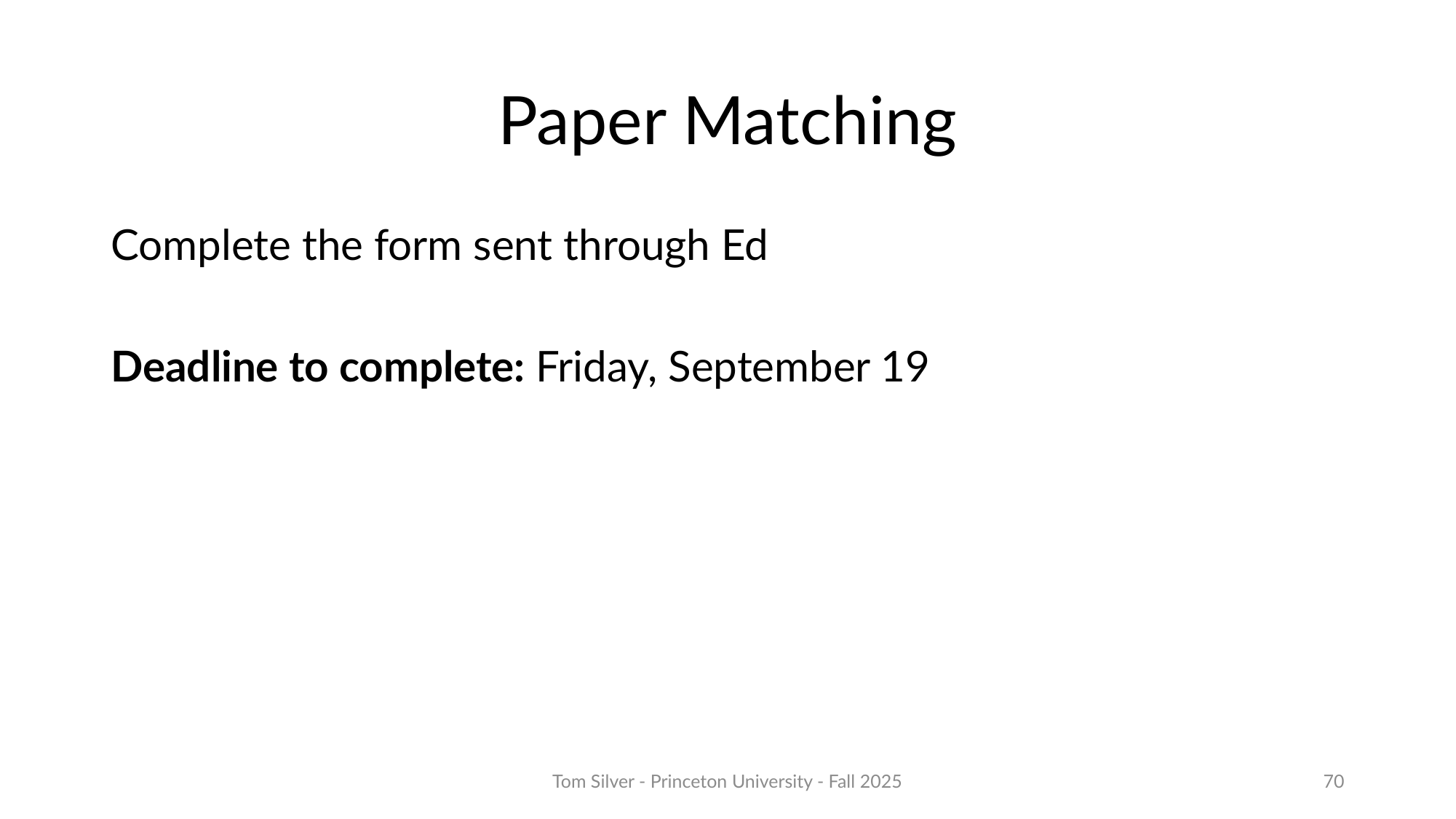

# Paper Matching
Complete the form sent through Ed

Deadline to complete: Friday, September 19
Tom Silver - Princeton University - Fall 2025
70